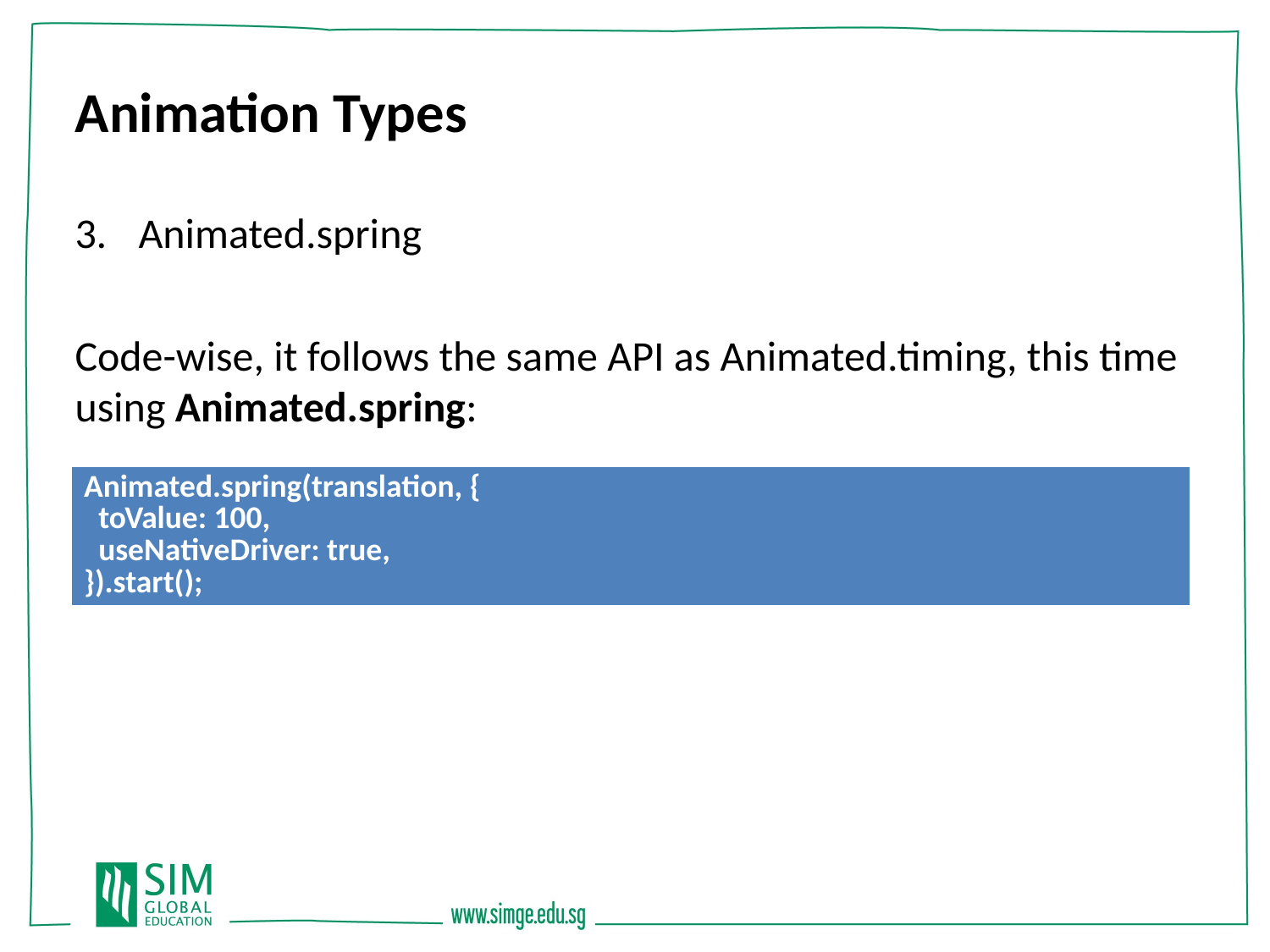

Animation Types
Animated.spring

Code-wise, it follows the same API as Animated.timing, this time using Animated.spring:

| Animated.spring(translation, { toValue: 100, useNativeDriver: true, }).start(); |
| --- |